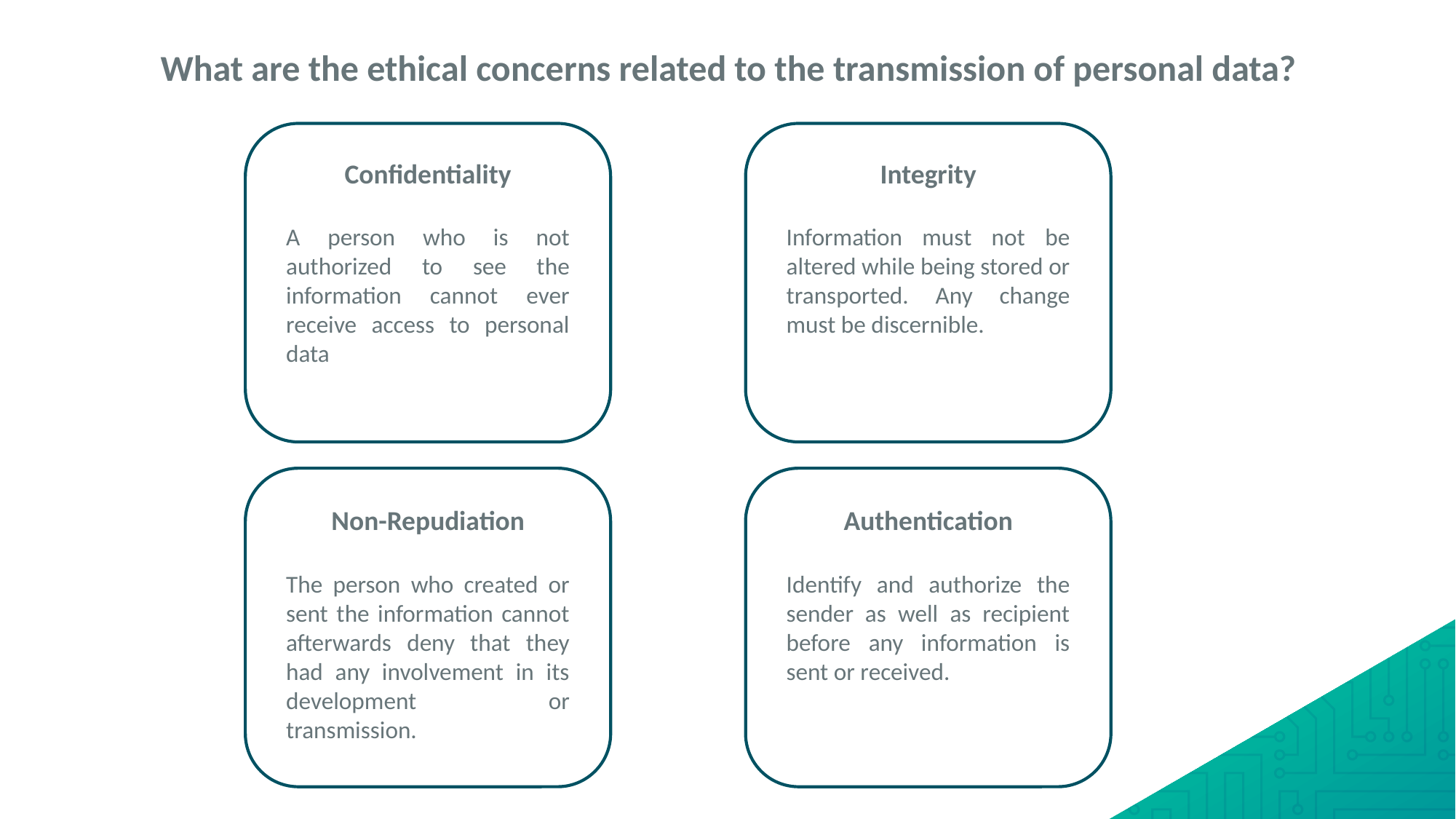

What are the ethical concerns related to the transmission of personal data?

Confidentiality

A person who is not authorized to see the information cannot ever receive access to personal data
Integrity

Information must not be altered while being stored or transported. Any change must be discernible.

Non-Repudiation

The person who created or sent the information cannot afterwards deny that they had any involvement in its development or transmission.
Authentication

Identify and authorize the sender as well as recipient before any information is sent or received.